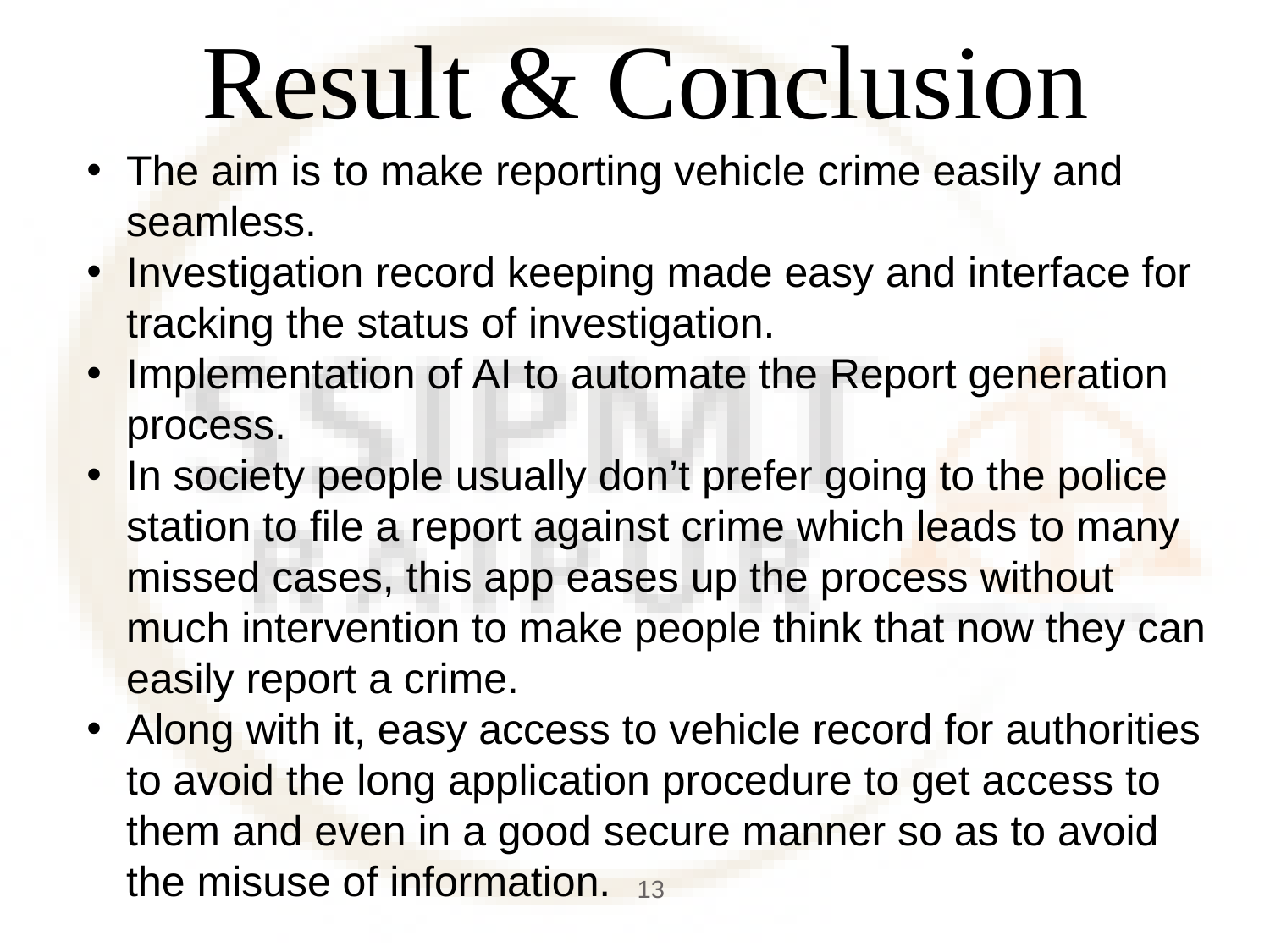

# Result & Conclusion
The aim is to make reporting vehicle crime easily and seamless.
Investigation record keeping made easy and interface for tracking the status of investigation.
Implementation of AI to automate the Report generation process.
In society people usually don’t prefer going to the police station to file a report against crime which leads to many missed cases, this app eases up the process without much intervention to make people think that now they can easily report a crime.
Along with it, easy access to vehicle record for authorities to avoid the long application procedure to get access to them and even in a good secure manner so as to avoid the misuse of information.
13